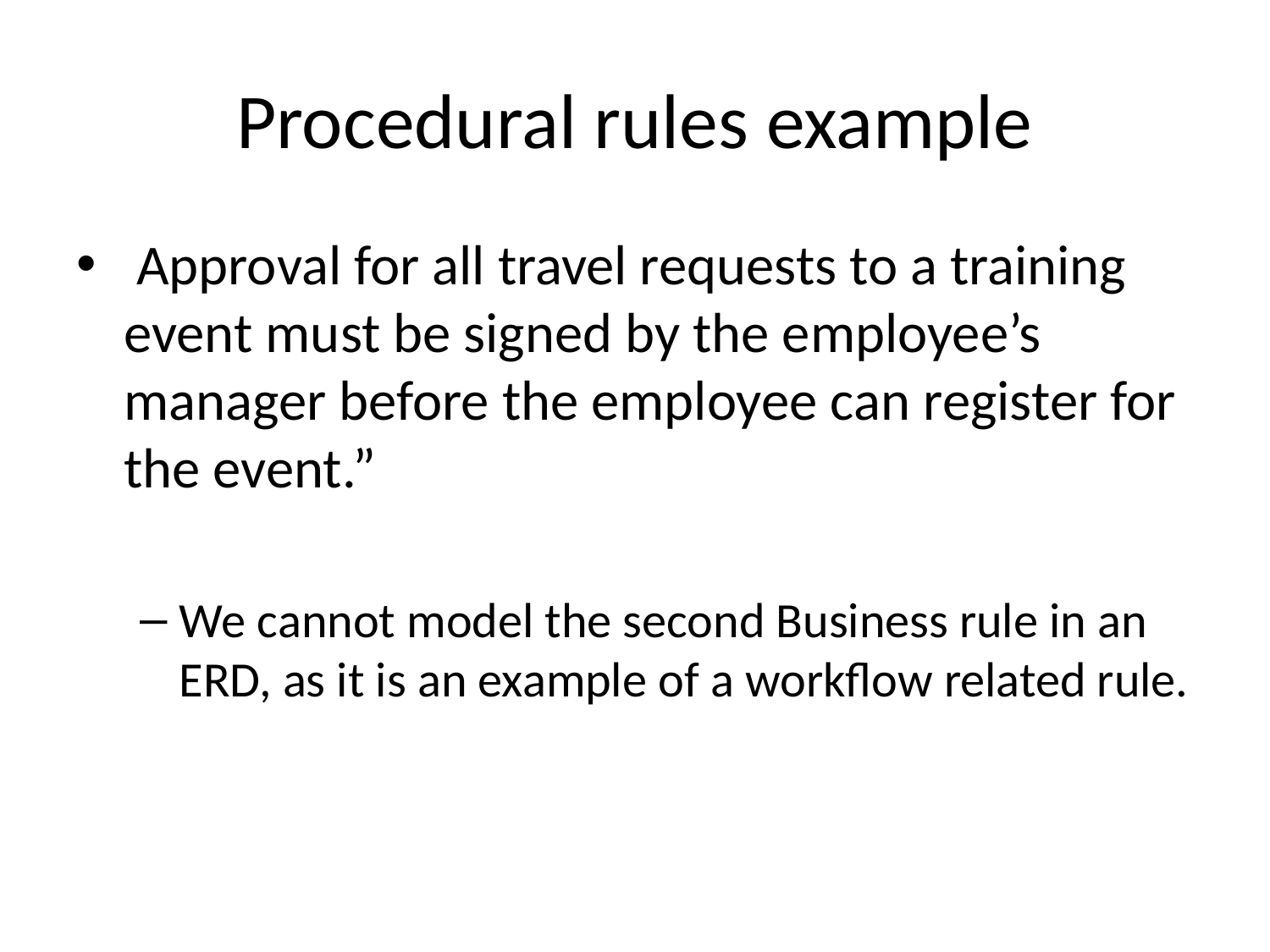

# Procedural rules example
 Approval for all travel requests to a training event must be signed by the employee’s manager before the employee can register for the event.”

We cannot model the second Business rule in an ERD, as it is an example of a workflow related rule.